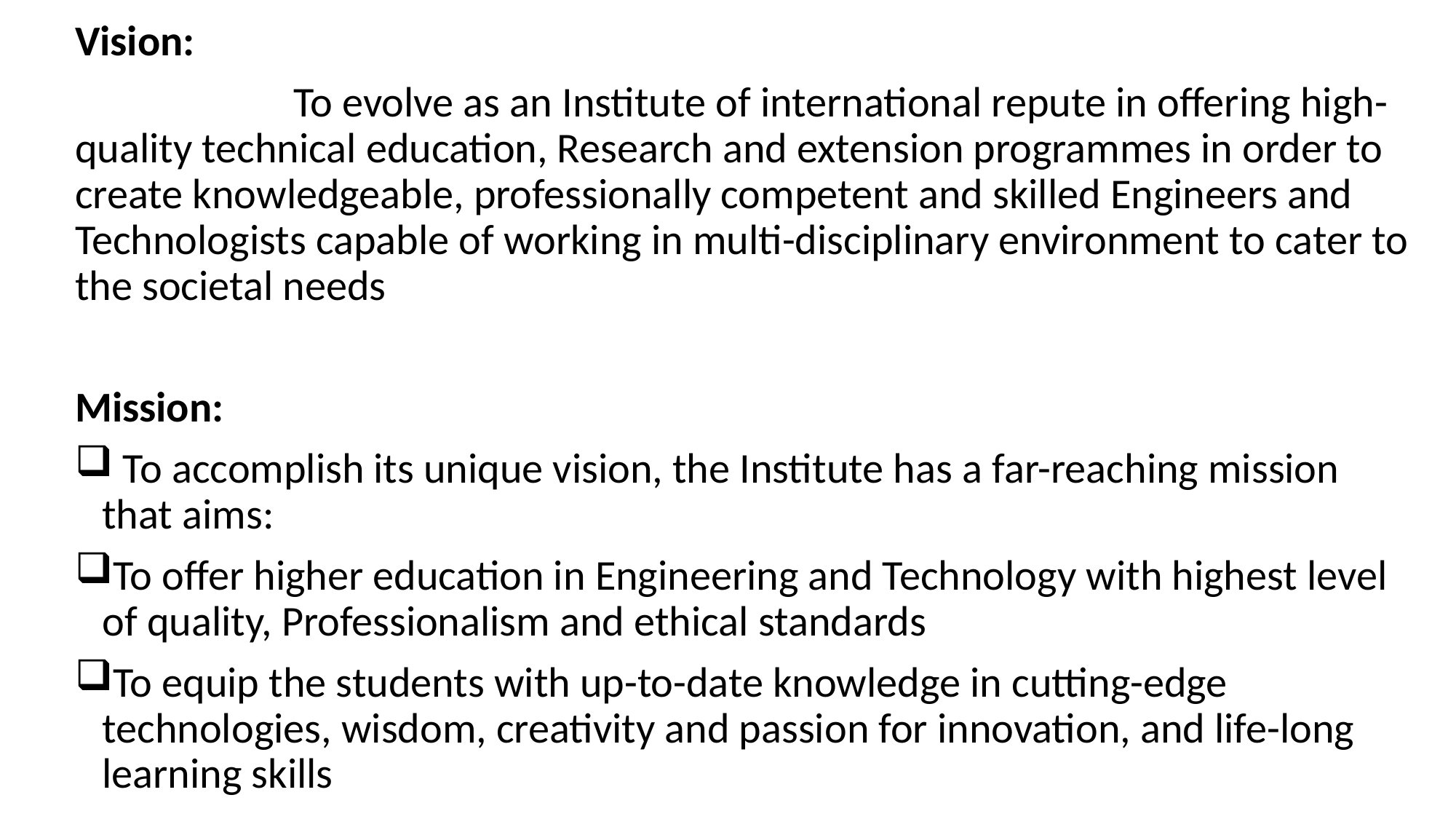

Vision:
		To evolve as an Institute of international repute in offering high-quality technical education, Research and extension programmes in order to create knowledgeable, professionally competent and skilled Engineers and Technologists capable of working in multi-disciplinary environment to cater to the societal needs

Mission:
 To accomplish its unique vision, the Institute has a far-reaching mission that aims:
To offer higher education in Engineering and Technology with highest level of quality, Professionalism and ethical standards
To equip the students with up-to-date knowledge in cutting-edge technologies, wisdom, creativity and passion for innovation, and life-long learning skills